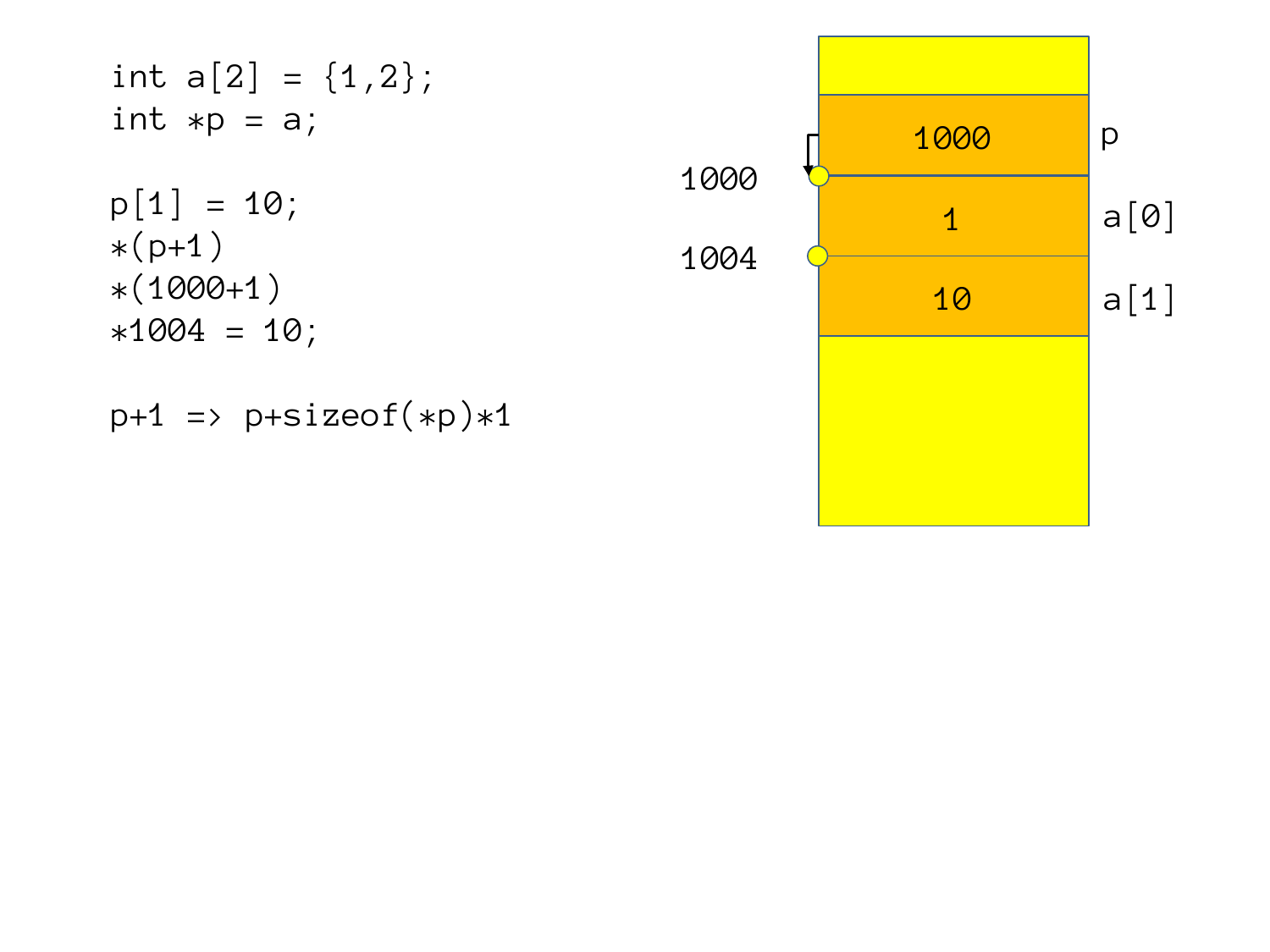

int a[2] = {1,2};
int *p = a;

p[1] = 10;
*(p+1)
*(1000+1)
*1004 = 10;

p+1 => p+sizeof(*p)*1
1000
p
1000

1
a[0]
1004

10
a[1]